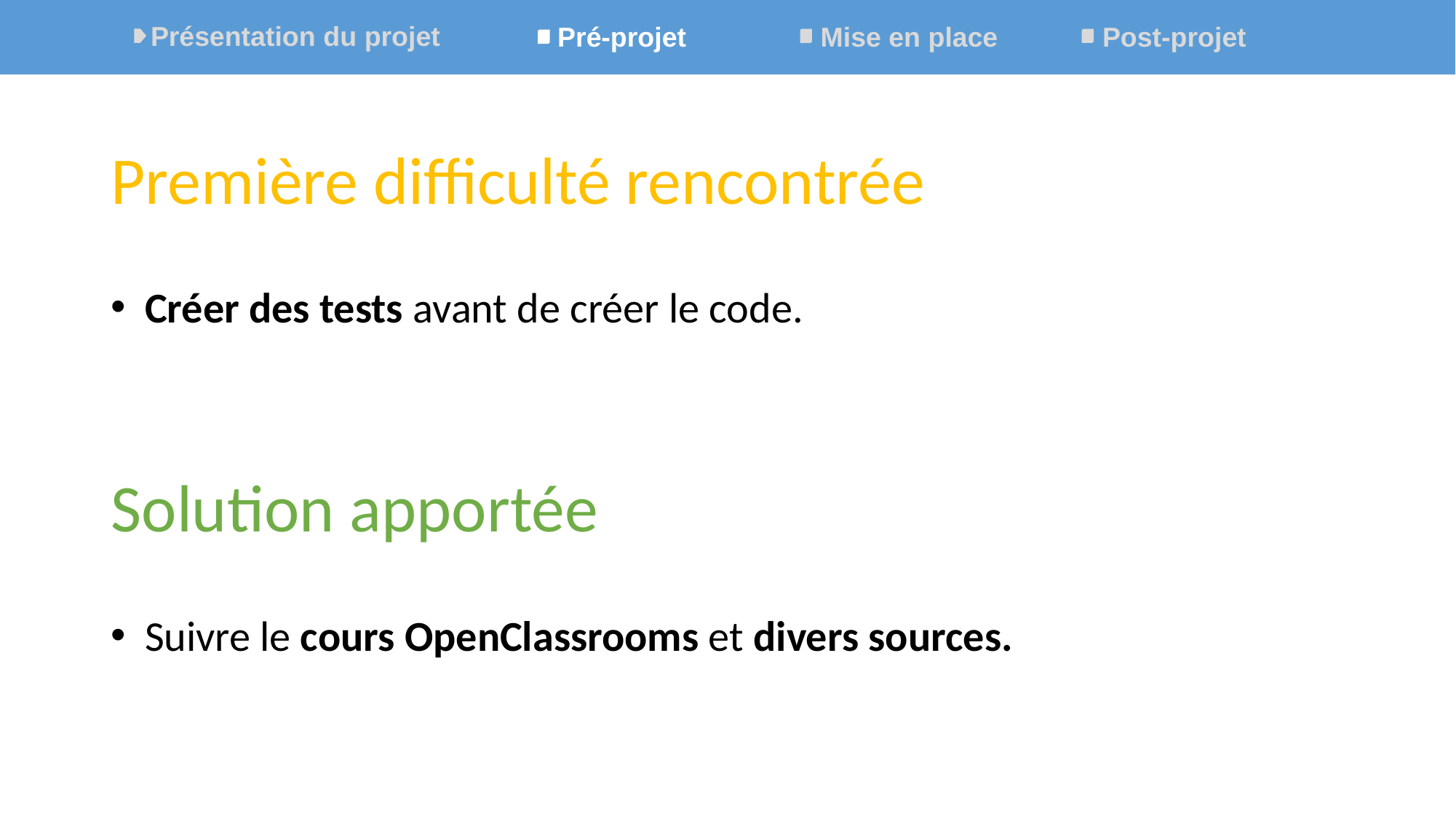

Présentation du projet
Mise en place
Post-projet
Pré-projet

Première difficulté rencontrée
Créer des tests avant de créer le code.
Solution apportée
Suivre le cours OpenClassrooms et divers sources.